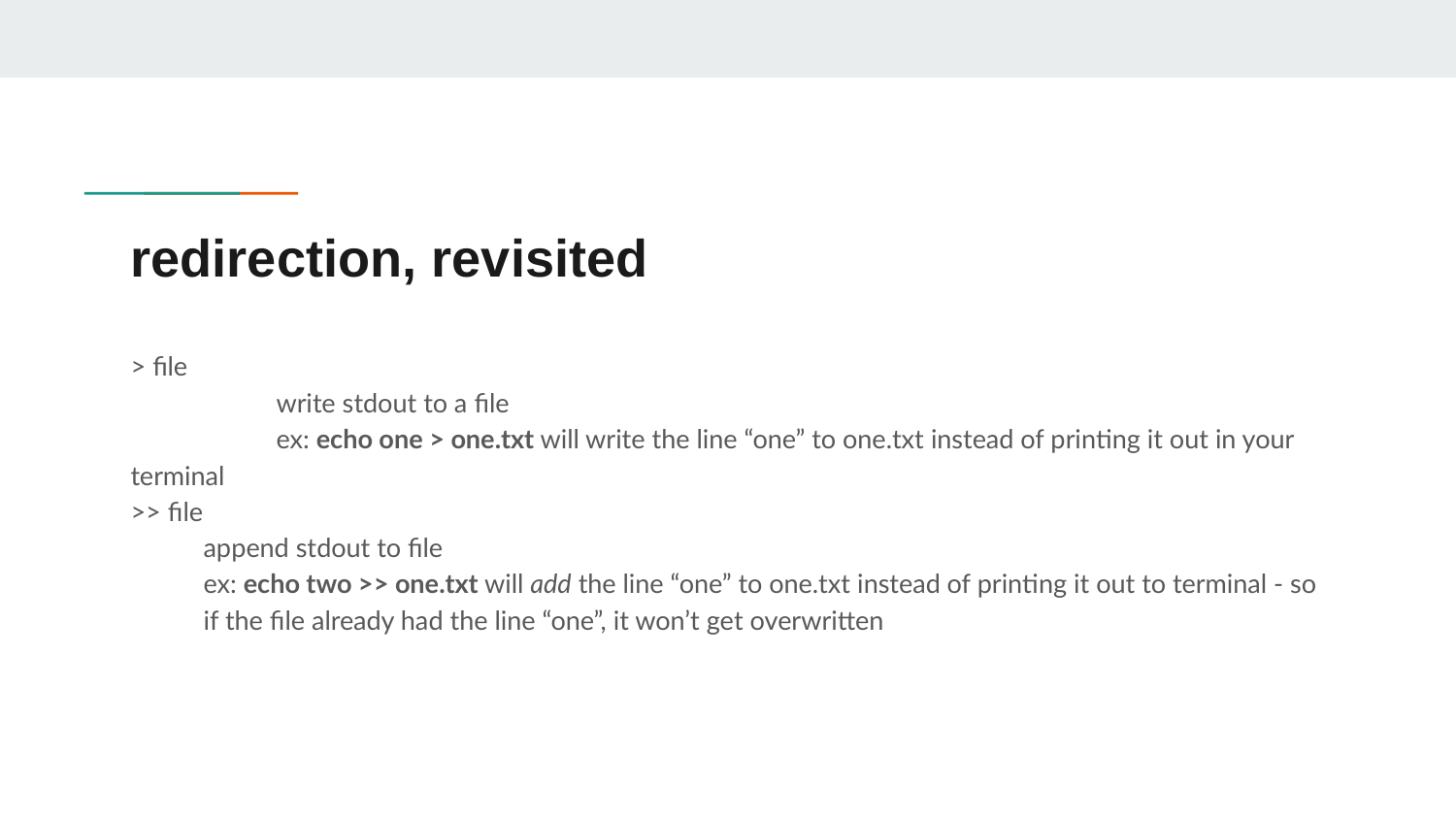

# redirection, revisited
> file
	write stdout to a file
	ex: echo one > one.txt will write the line “one” to one.txt instead of printing it out in your terminal
>> file
append stdout to file
ex: echo two >> one.txt will add the line “one” to one.txt instead of printing it out to terminal - so if the file already had the line “one”, it won’t get overwritten